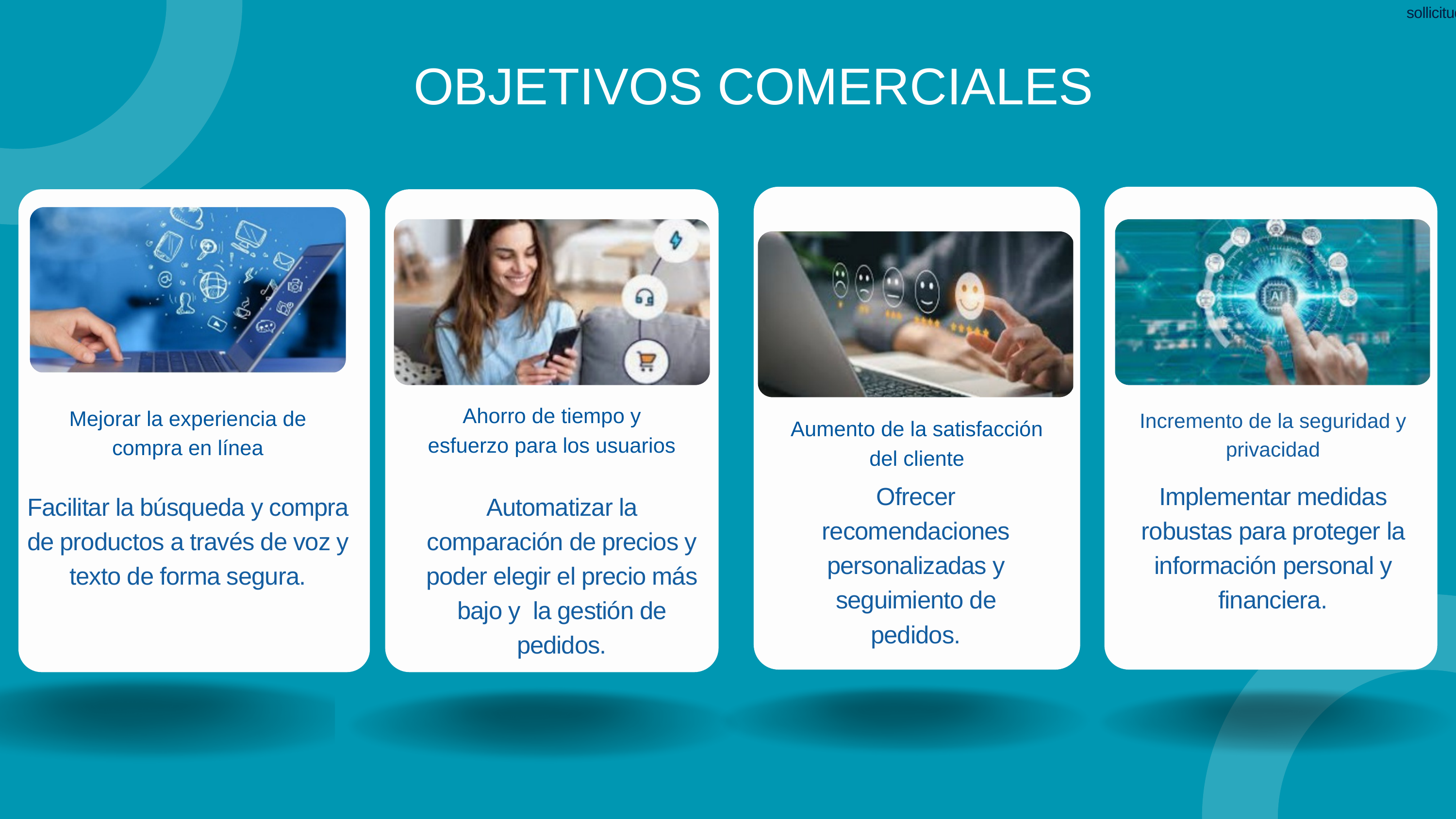

Lorem ipsum dolor sit amet, consectetur adipiscing elit. Nullam laoreet risus fringilla, egestas elit a, consequat augue. Phasellus sollicitudin felis mi, quis egestas ex ornare sed sollicitudin.
OBJETIVOS COMERCIALES

Ahorro de tiempo y esfuerzo para los usuarios
Mejorar la experiencia de compra en línea
Incremento de la seguridad y privacidad
Aumento de la satisfacción del cliente
Ofrecer recomendaciones personalizadas y seguimiento de pedidos.
Implementar medidas robustas para proteger la información personal y financiera.
Facilitar la búsqueda y compra de productos a través de voz y texto de forma segura.
Automatizar la comparación de precios y poder elegir el precio más bajo y  la gestión de pedidos.